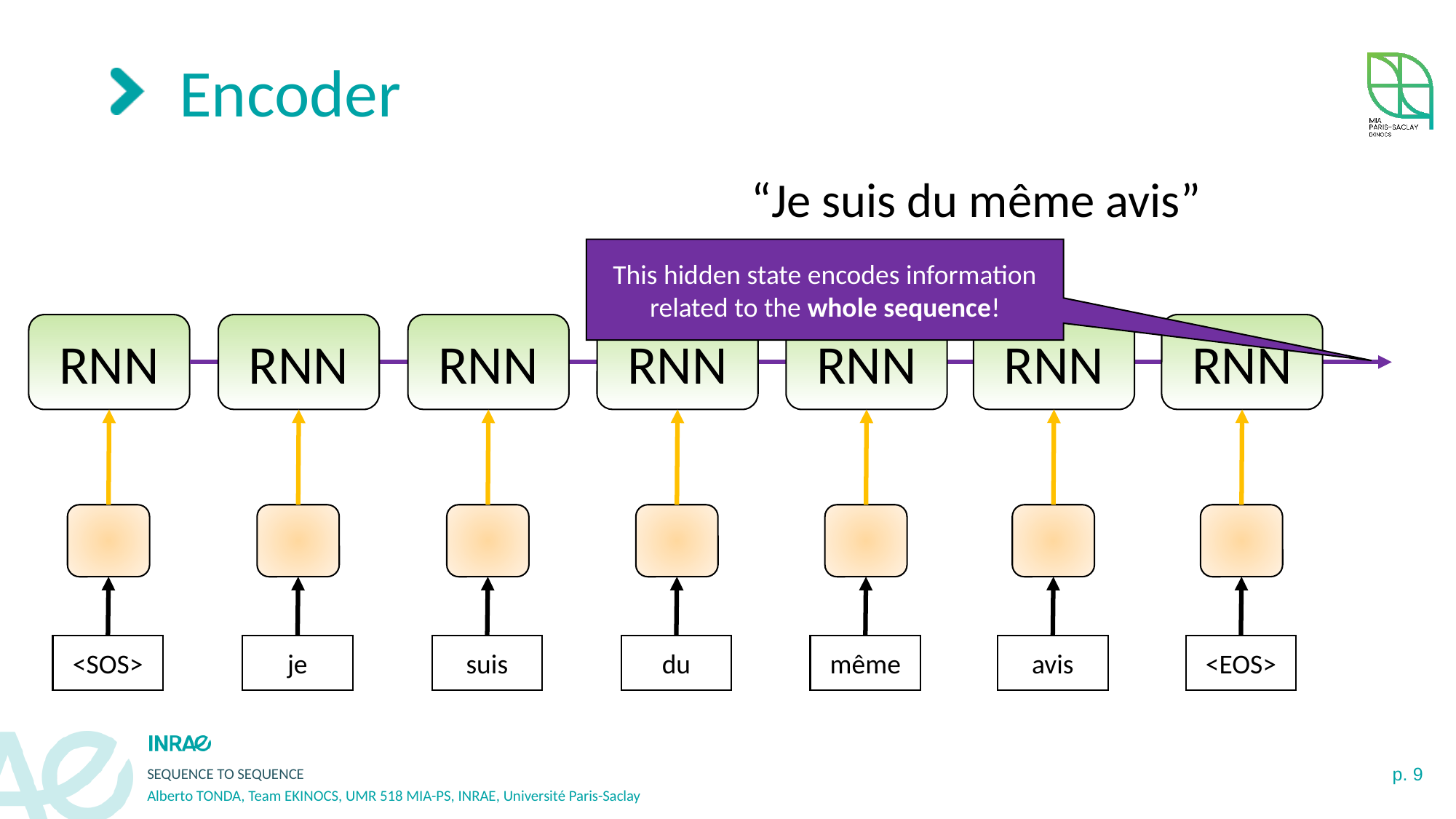

# Encoder
“Je suis du même avis”
This hidden state encodes information related to the whole sequence!
RNN
RNN
RNN
RNN
RNN
RNN
RNN

<SOS>
je
suis
du
même
avis
<EOS>